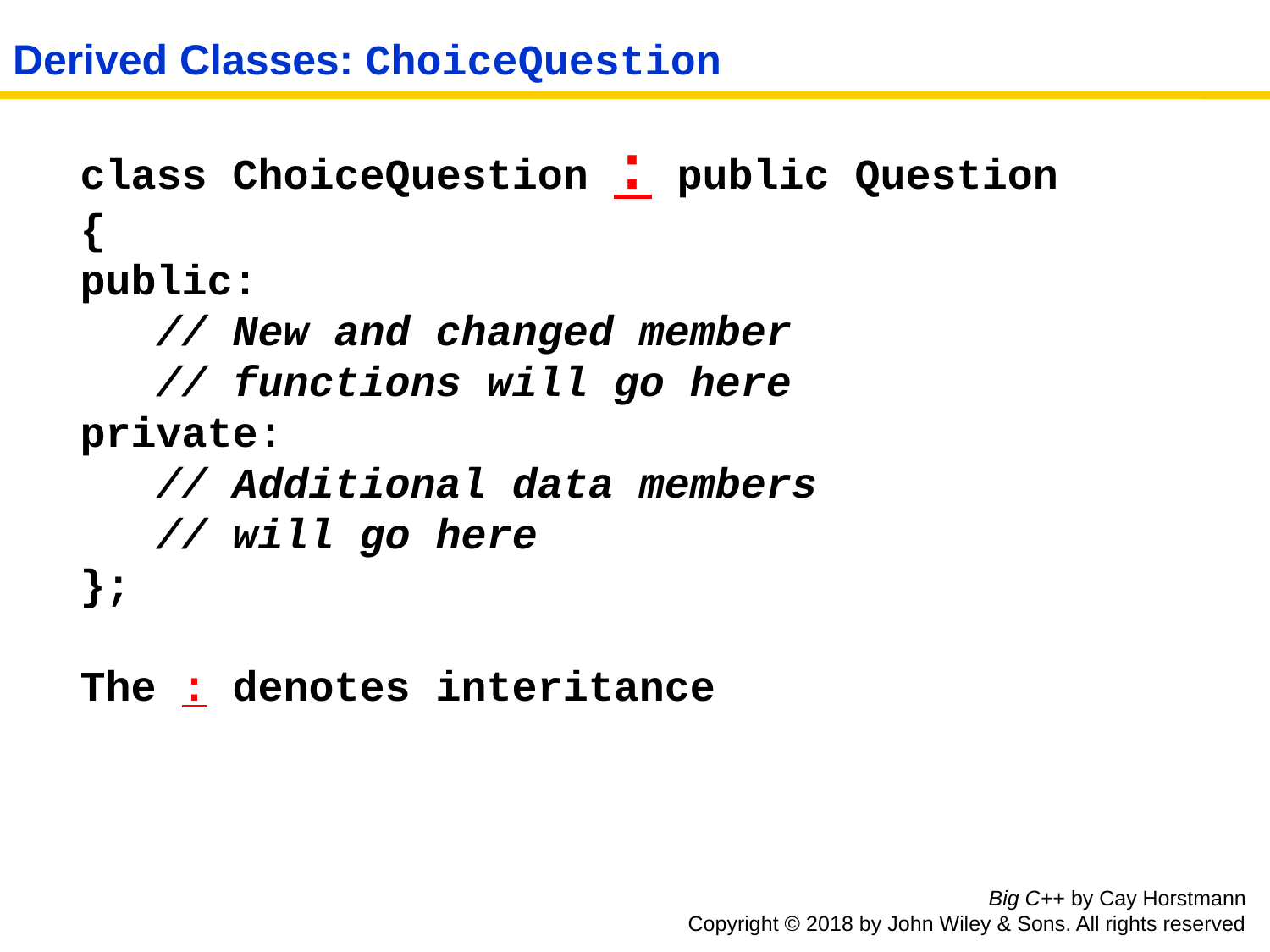

# Derived Classes: ChoiceQuestion
class ChoiceQuestion : public Question
{
public:
   // New and changed member
   // functions will go here
private:
   // Additional data members
   // will go here
};

The : denotes interitance

Big C++ by Cay Horstmann
Copyright © 2018 by John Wiley & Sons. All rights reserved